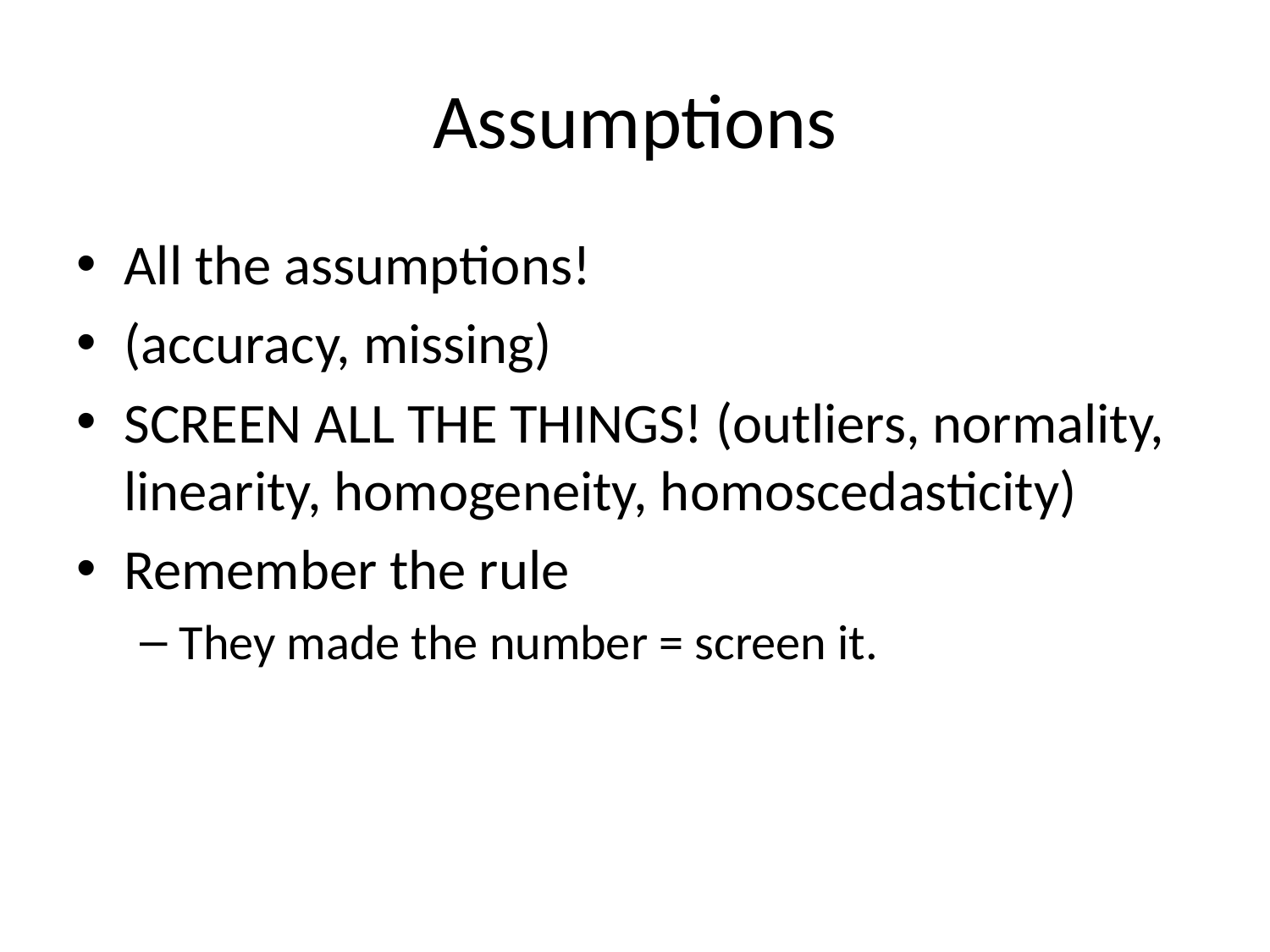

# Assumptions
All the assumptions!
(accuracy, missing)
SCREEN ALL THE THINGS! (outliers, normality, linearity, homogeneity, homoscedasticity)
Remember the rule
They made the number = screen it.